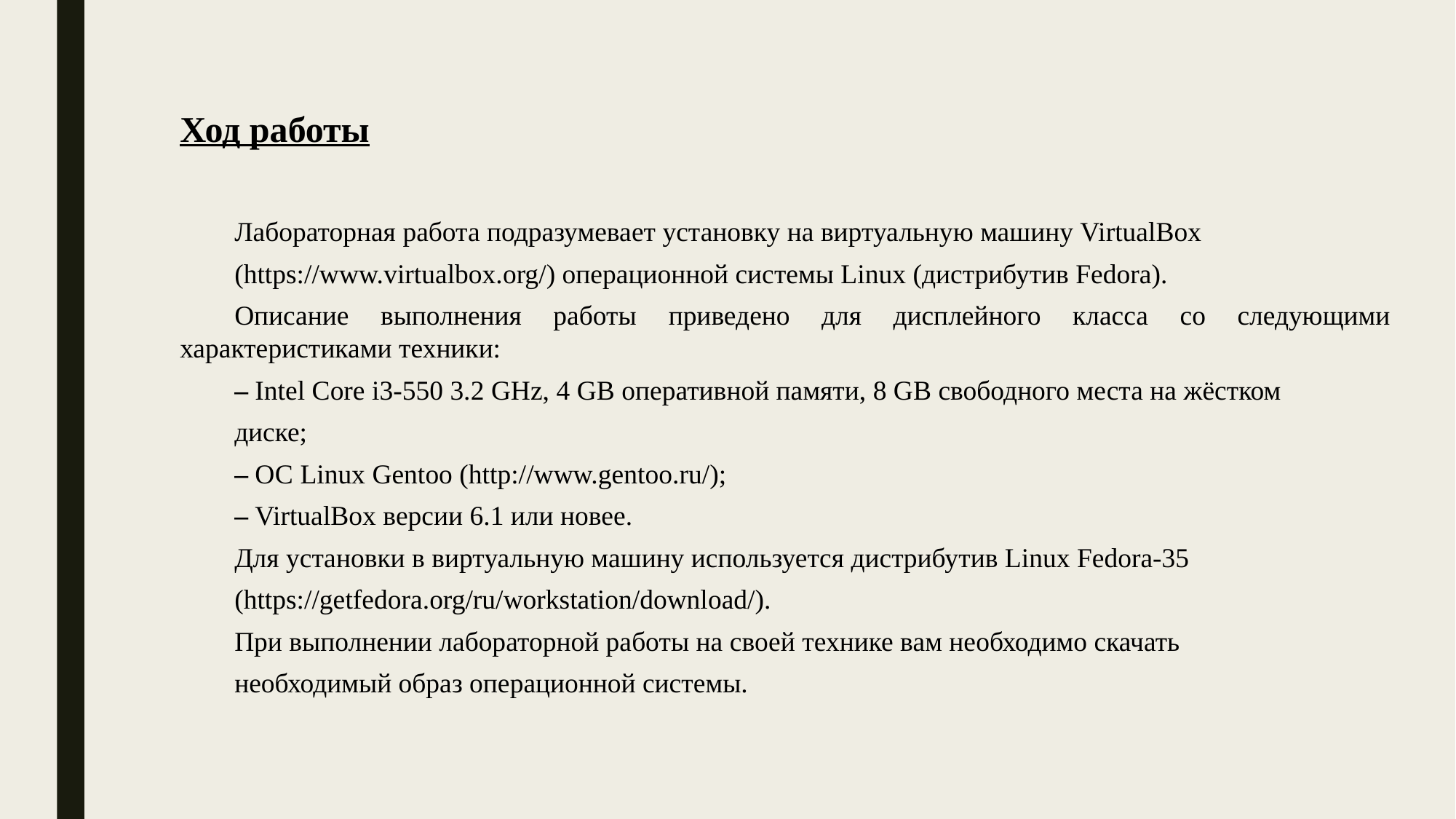

Ход работы

Лабораторная работа подразумевает установку на виртуальную машину VirtualBox
(https://www.virtualbox.org/) операционной системы Linux (дистрибутив Fedora).
Описание выполнения работы приведено для дисплейного класса со следующими характеристиками техники:
– Intel Core i3-550 3.2 GHz, 4 GB оперативной памяти, 8 GB свободного места на жёстком
диске;
– ОС Linux Gentoo (http://www.gentoo.ru/);
– VirtualBox версии 6.1 или новее.
Для установки в виртуальную машину используется дистрибутив Linux Fedora-35
(https://getfedora.org/ru/workstation/download/).
При выполнении лабораторной работы на своей технике вам необходимо скачать
необходимый образ операционной системы.